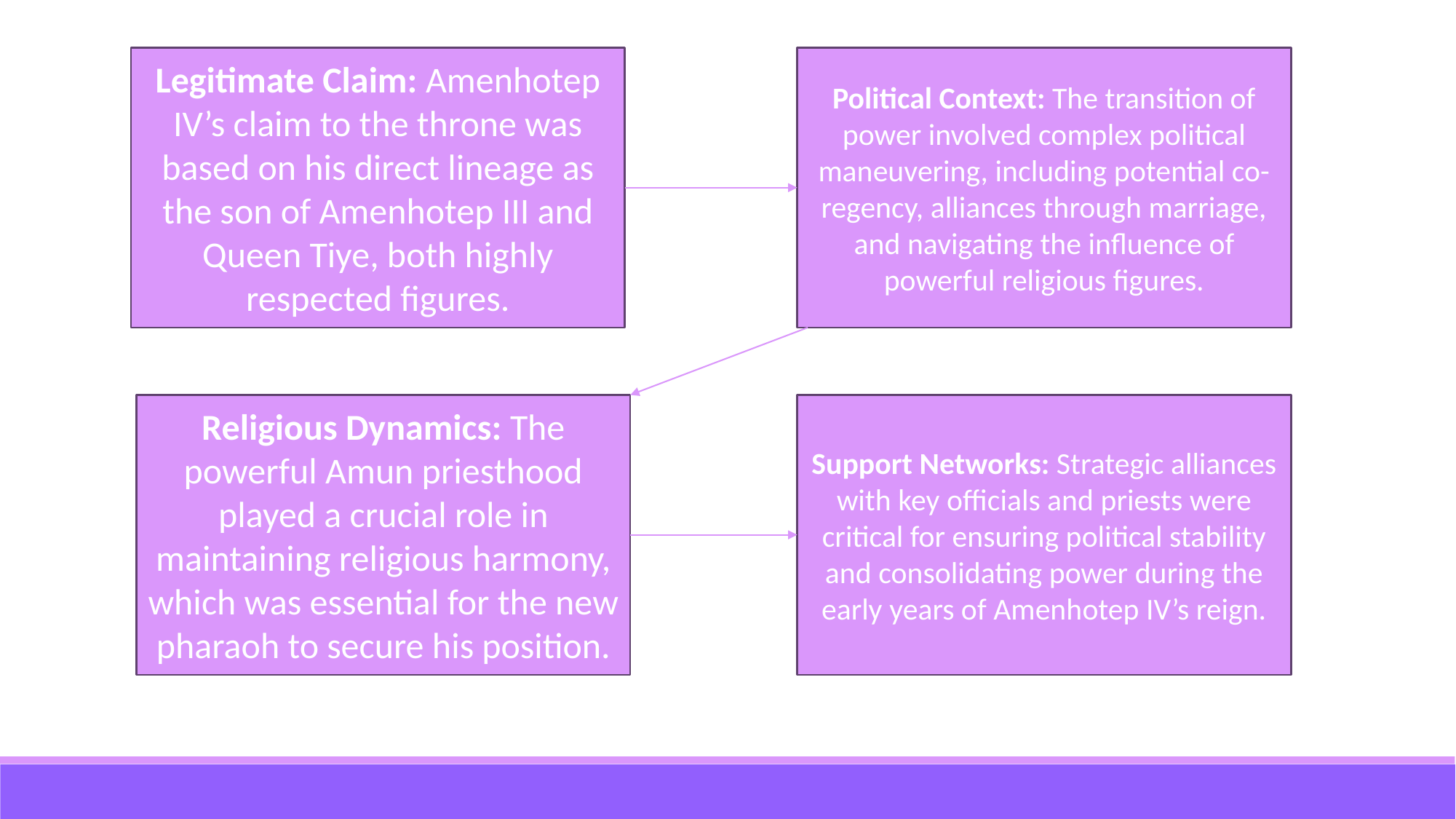

Legitimate Claim: Amenhotep IV’s claim to the throne was based on his direct lineage as the son of Amenhotep III and Queen Tiye, both highly respected figures.
Political Context: The transition of power involved complex political maneuvering, including potential co-regency, alliances through marriage, and navigating the influence of powerful religious figures.
Religious Dynamics: The powerful Amun priesthood played a crucial role in maintaining religious harmony, which was essential for the new pharaoh to secure his position.
Support Networks: Strategic alliances with key officials and priests were critical for ensuring political stability and consolidating power during the early years of Amenhotep IV’s reign.